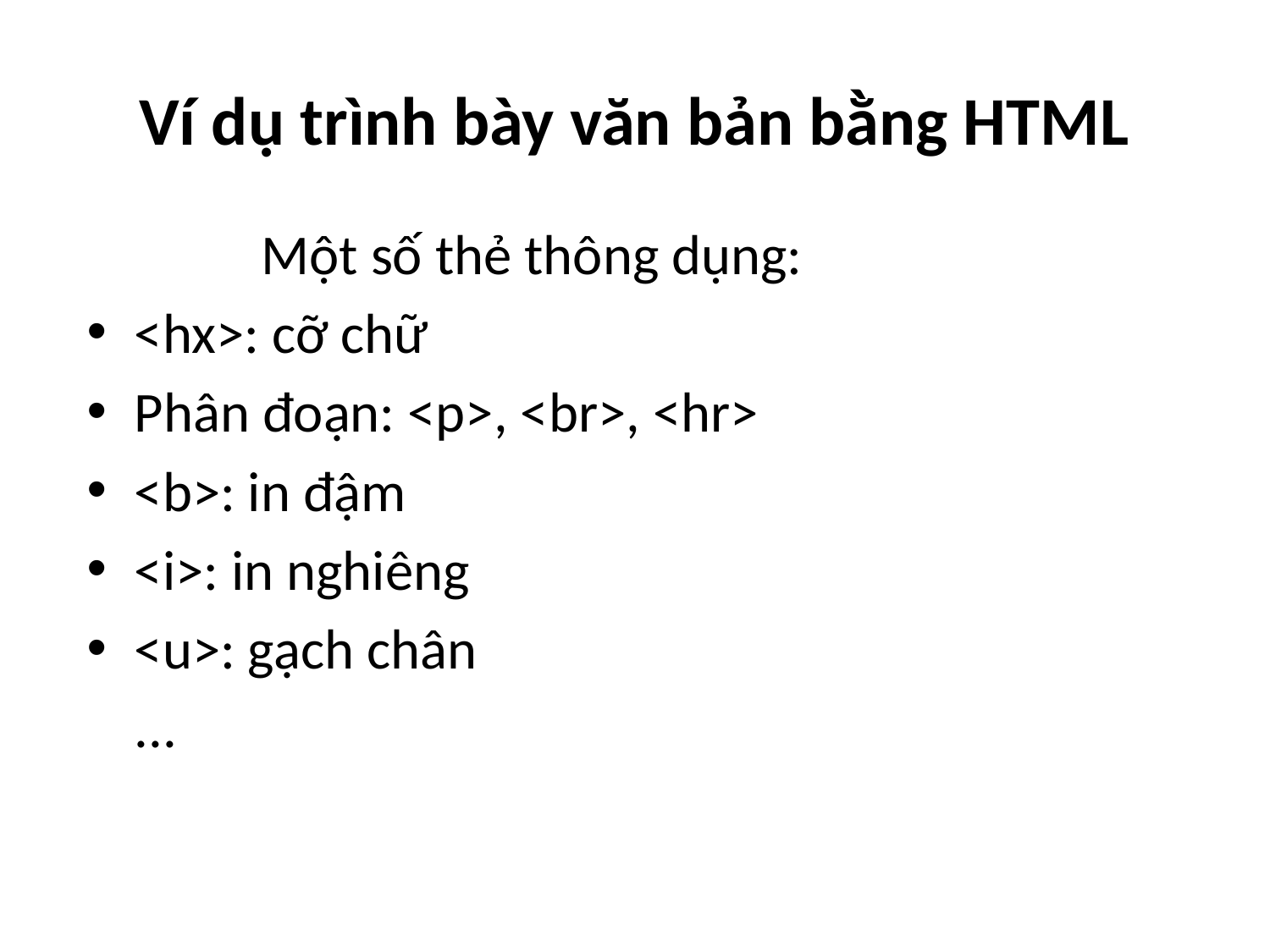

# Ví dụ trình bày văn bản bằng HTML
		Một số thẻ thông dụng:
<hx>: cỡ chữ
Phân đoạn: <p>, <br>, <hr>
<b>: in đậm
<i>: in nghiêng
<u>: gạch chân
	...